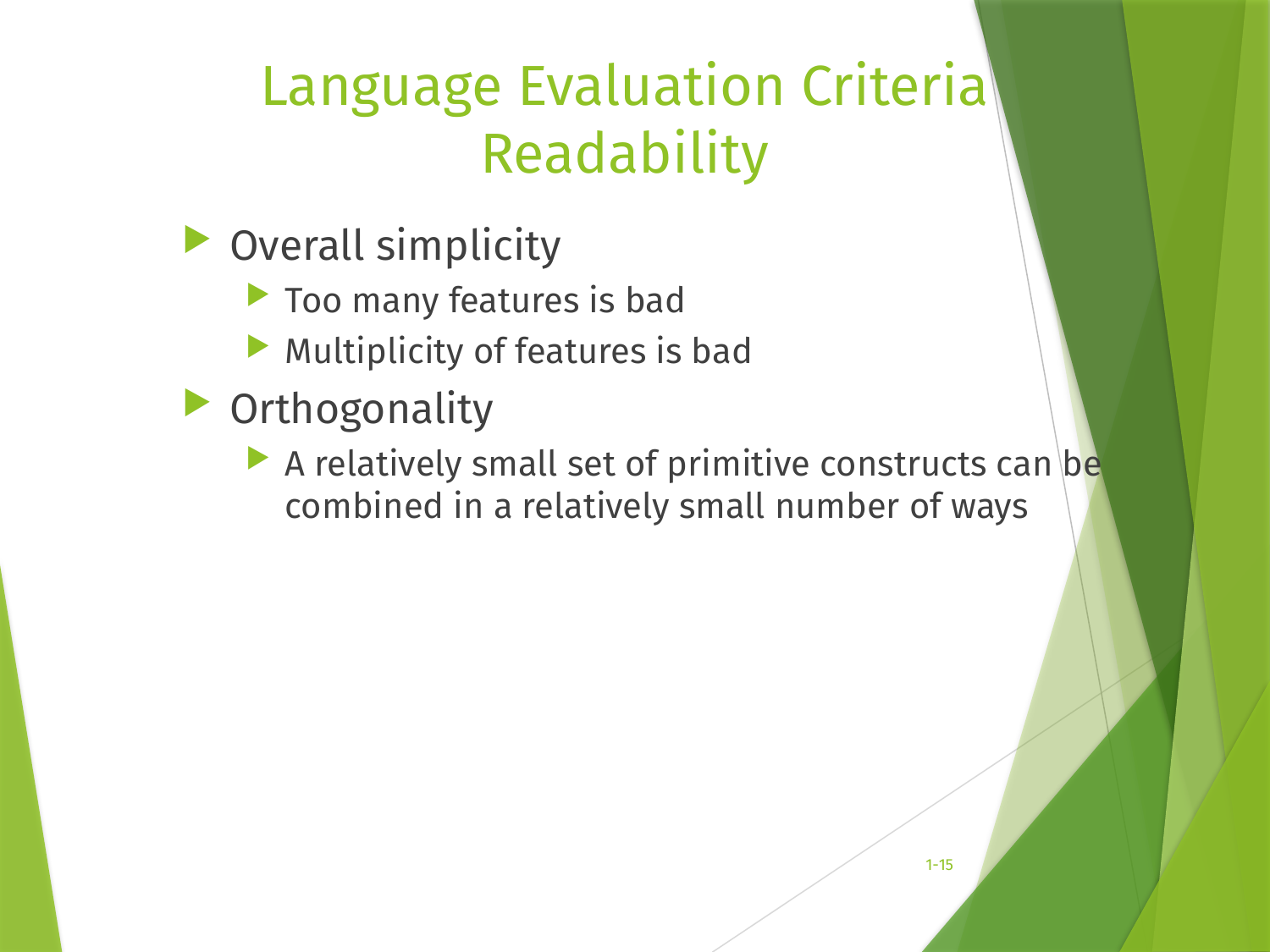

# Language Evaluation Criteria Readability
Overall simplicity
Too many features is bad
Multiplicity of features is bad
Orthogonality
A relatively small set of primitive constructs can be combined in a relatively small number of ways
1-15